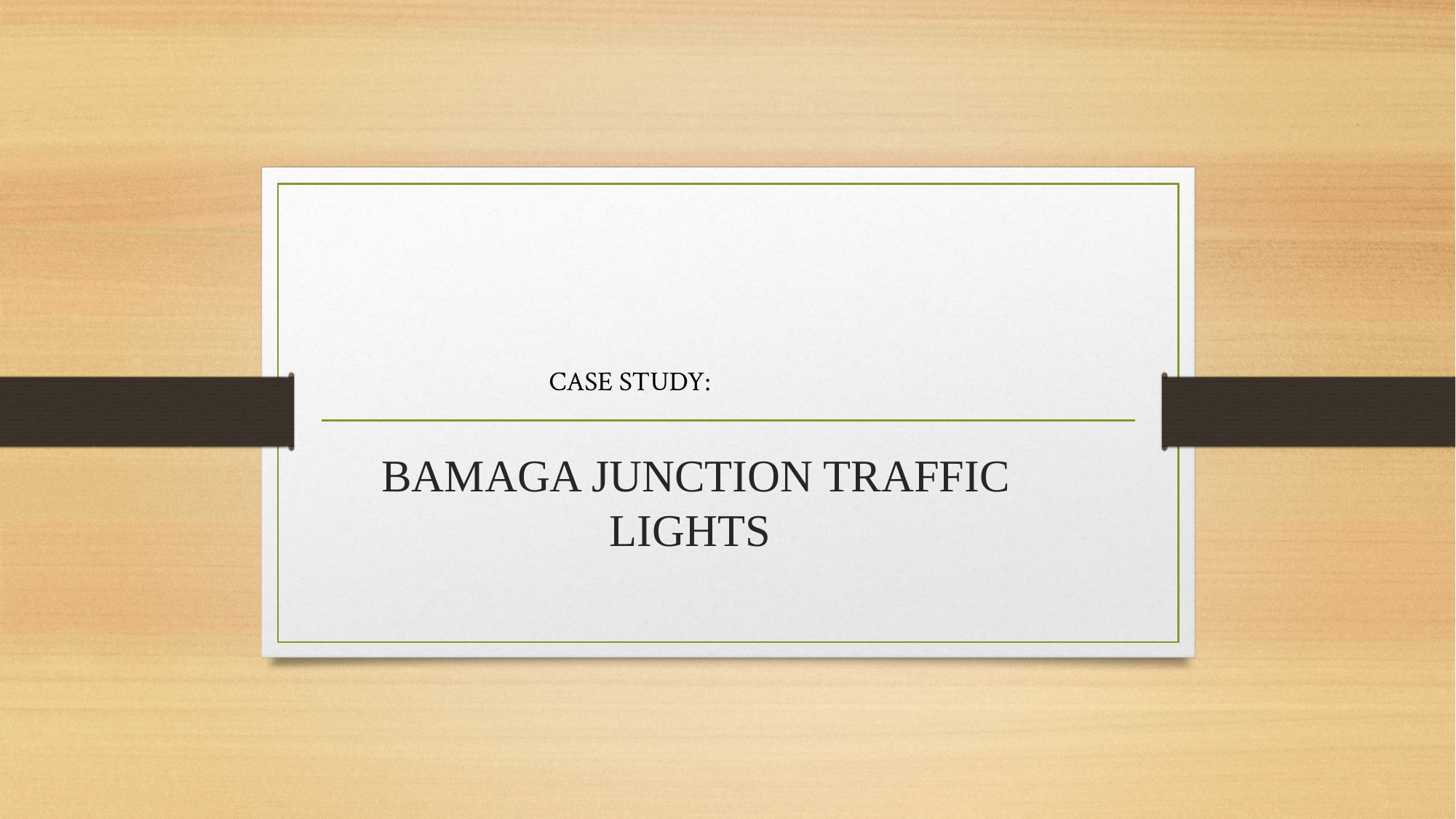

CASE STUDY:
# BAMAGA JUNCTION TRAFFIC LIGHTS